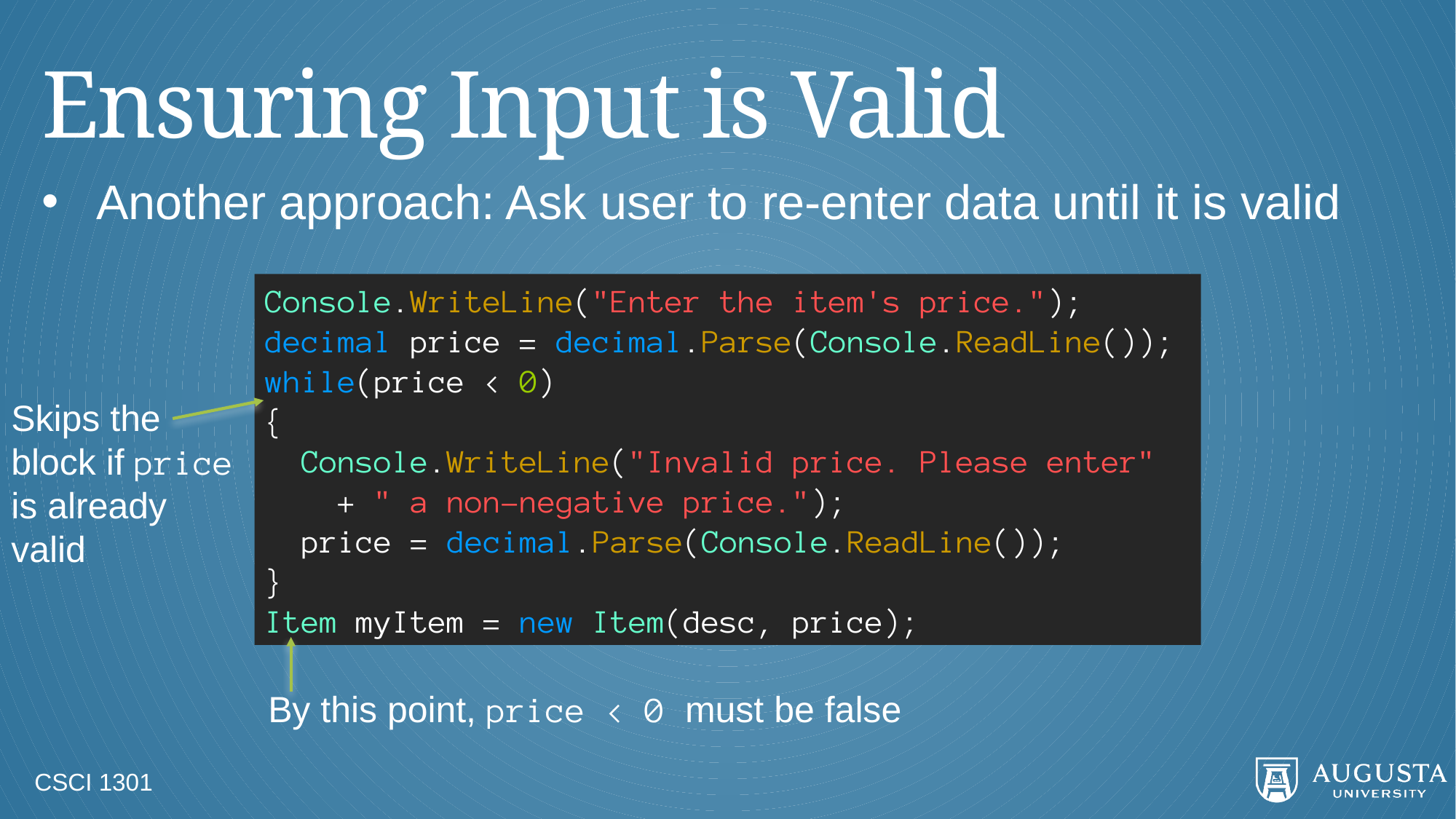

# Ensuring Input is Valid
Another approach: Ask user to re-enter data until it is valid
Console.WriteLine("Enter the item's price.");
decimal price = decimal.Parse(Console.ReadLine());
while(price < 0)
{
  Console.WriteLine("Invalid price. Please enter"
    + " a non-negative price.");
  price = decimal.Parse(Console.ReadLine());
}
Item myItem = new Item(desc, price);
Skips the block if price is already valid
By this point, price < 0 must be false
CSCI 1301